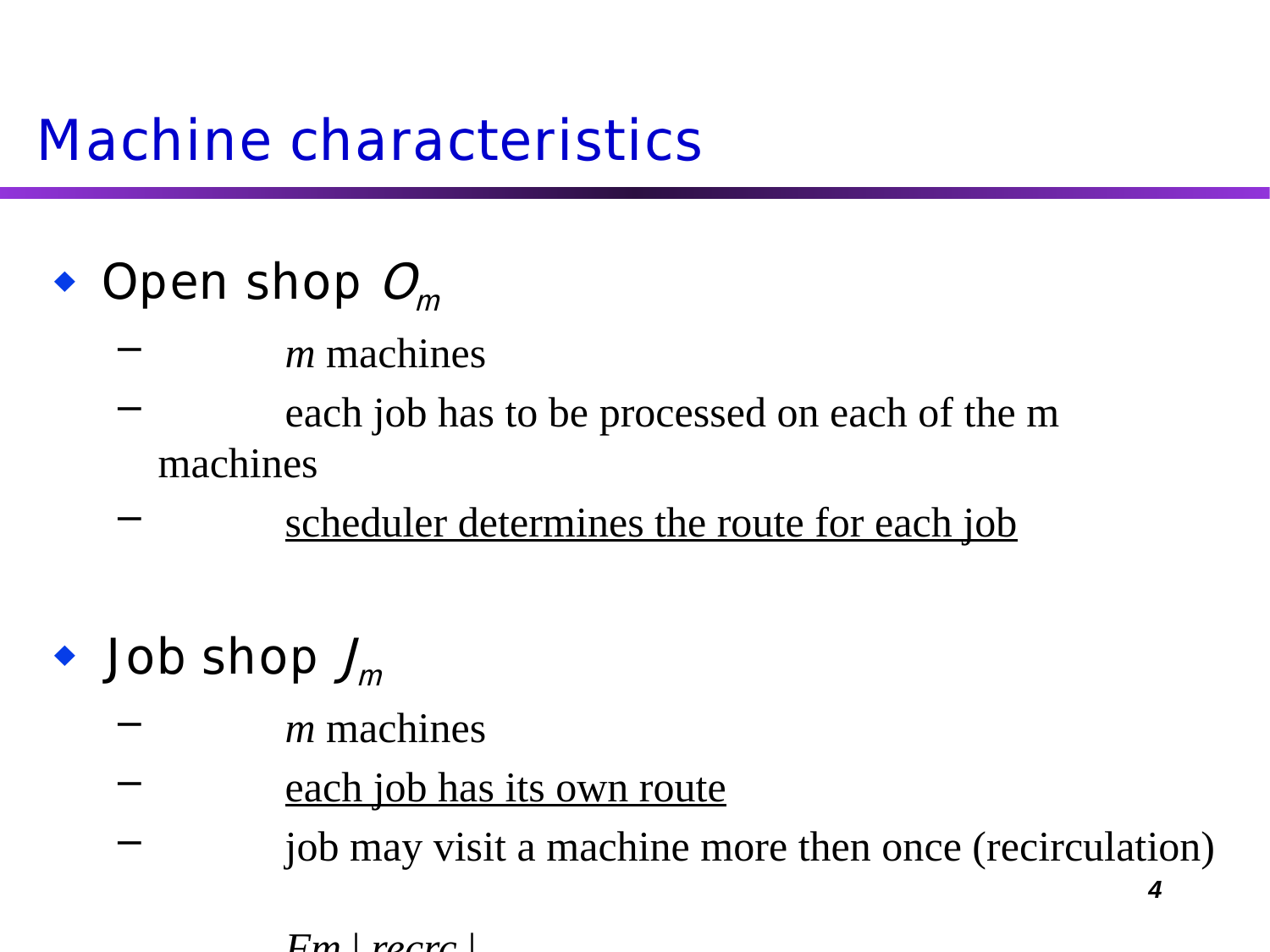

# Machine characteristics
Open shop Om
	m machines
	each job has to be processed on each of the m machines
	scheduler determines the route for each job

Job shop Jm
	m machines
	each job has its own route
 	job may visit a machine more then once (recirculation)
	Fm | recrc | ...

4